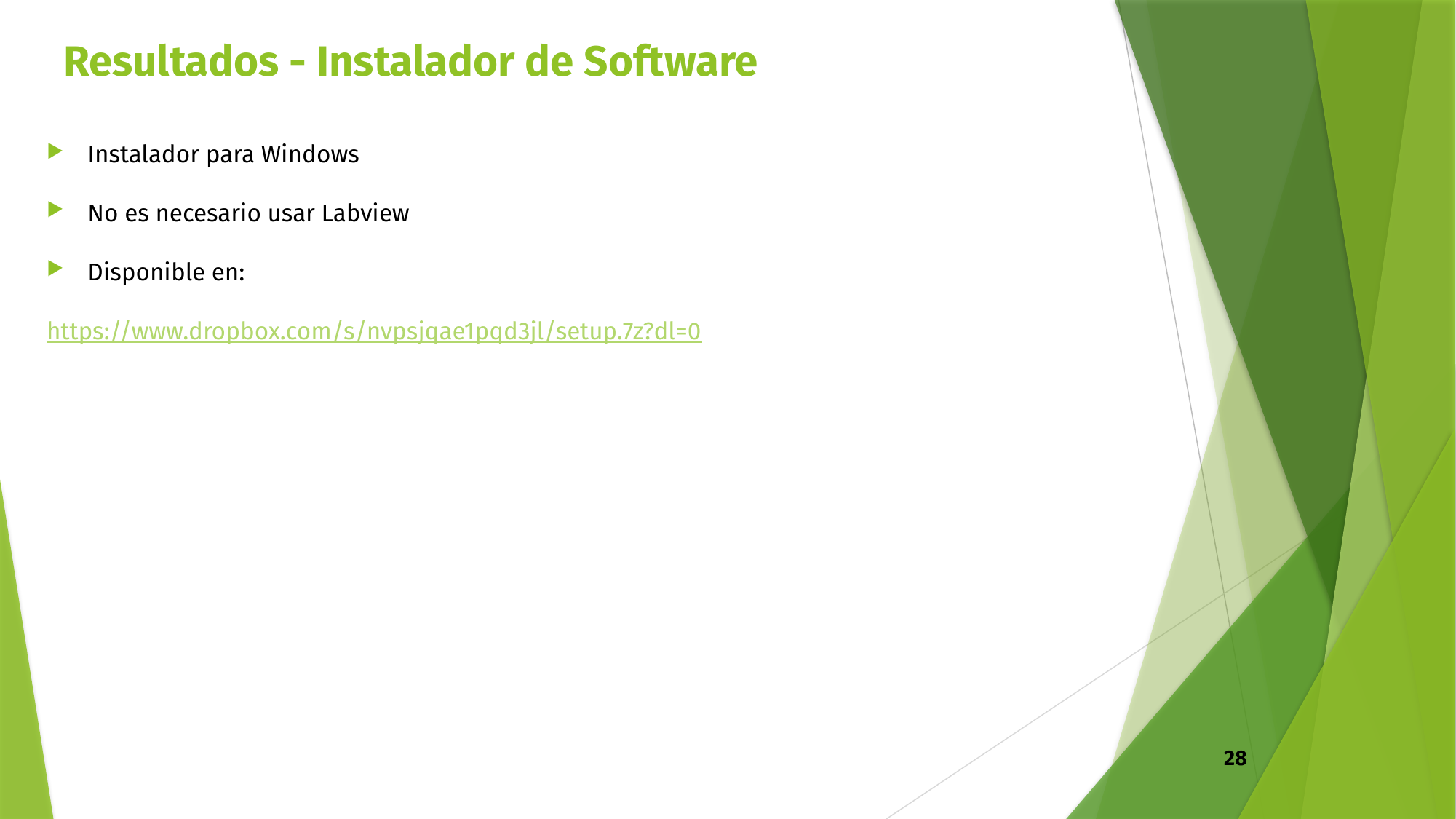

# Resultados - Instalador de Software
Instalador para Windows
No es necesario usar Labview
Disponible en:
https://www.dropbox.com/s/nvpsjqae1pqd3jl/setup.7z?dl=0

28